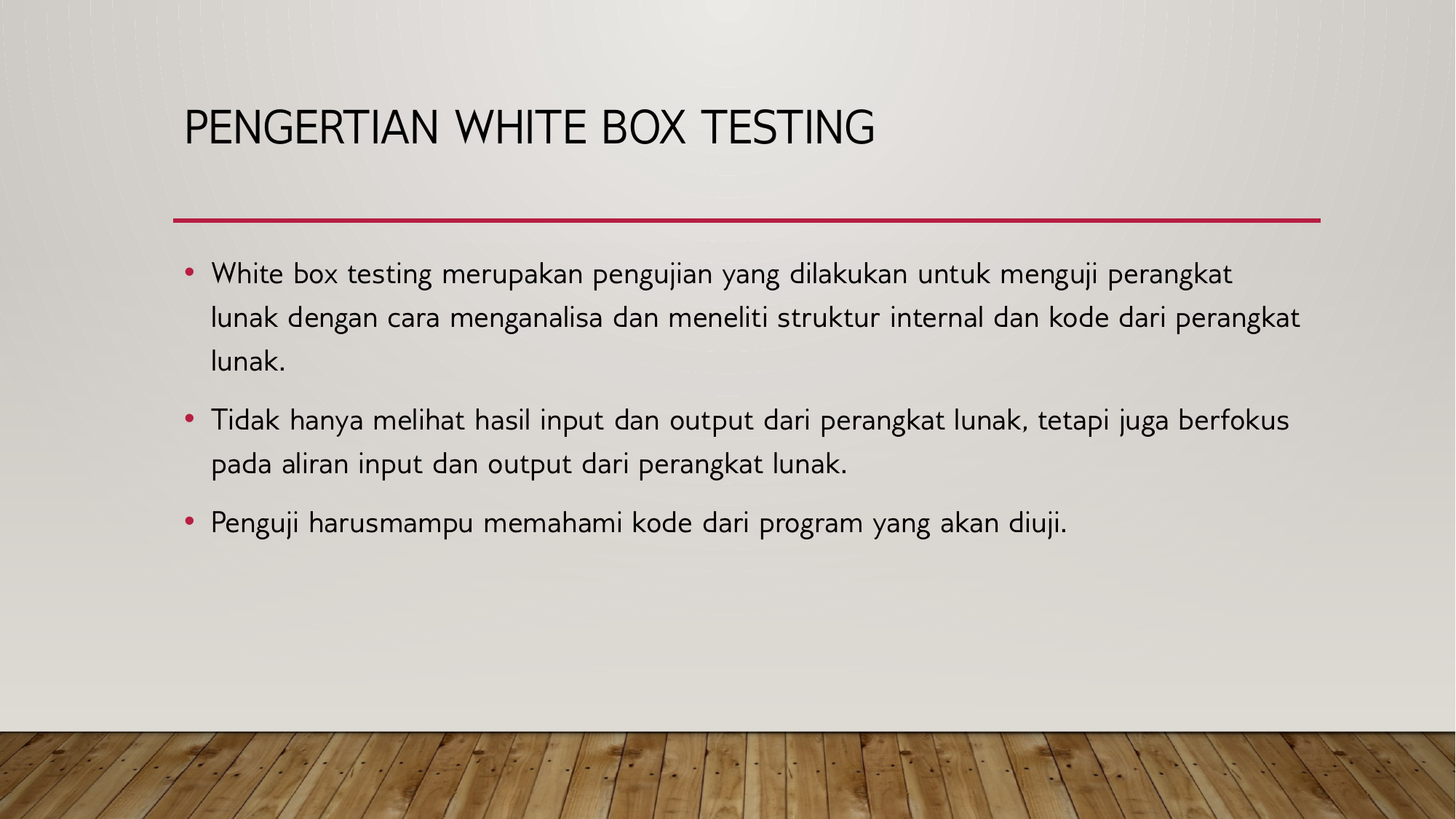

# Pengertian White Box Testing
White box testing merupakan pengujian yang dilakukan untuk menguji perangkat lunak dengan cara menganalisa dan meneliti struktur internal dan kode dari perangkat lunak.
Tidak hanya melihat hasil input dan output dari perangkat lunak, tetapi juga berfokus pada aliran input dan output dari perangkat lunak.
Penguji harusmampu memahami kode dari program yang akan diuji.